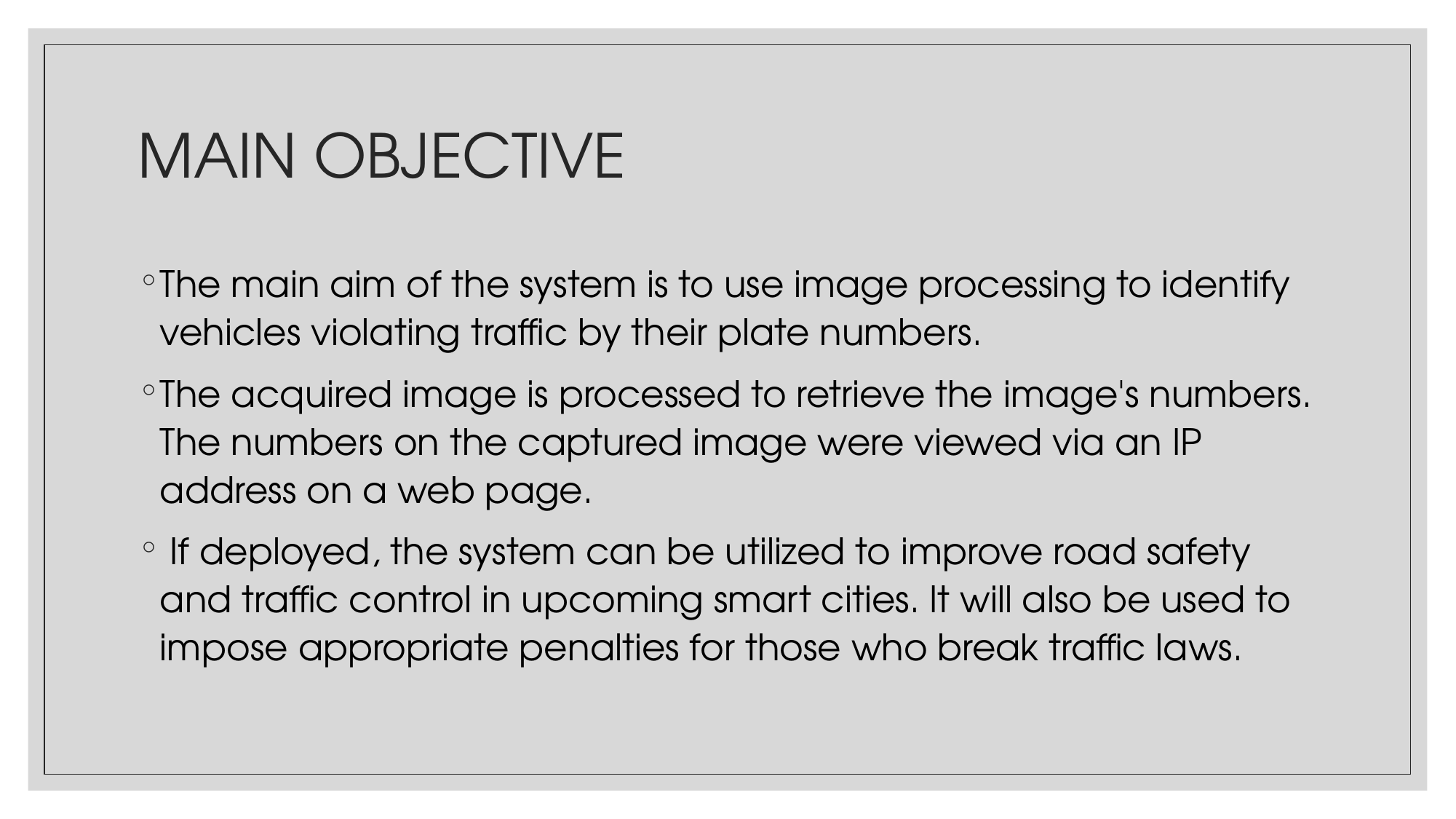

# MAIN OBJECTIVE
The main aim of the system is to use image processing to identify vehicles violating traffic by their plate numbers.
The acquired image is processed to retrieve the image's numbers. The numbers on the captured image were viewed via an IP address on a web page.
 If deployed, the system can be utilized to improve road safety and traffic control in upcoming smart cities. It will also be used to impose appropriate penalties for those who break traffic laws.